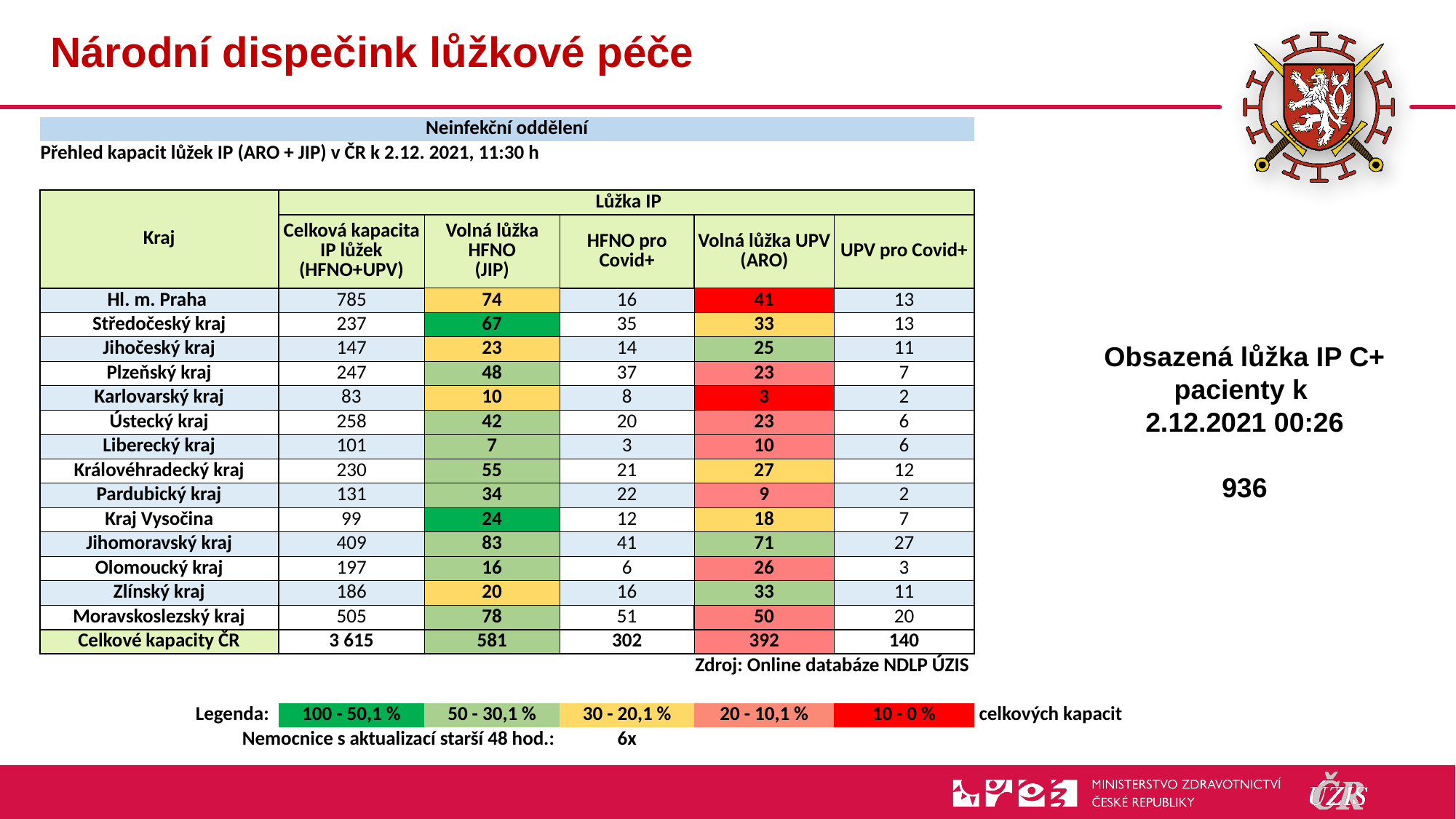

# Národní dispečink lůžkové péče
| Neinfekční oddělení |  |  |  |  |  |  |
| --- | --- | --- | --- | --- | --- | --- |
| Přehled kapacit lůžek IP (ARO + JIP) v ČR k 2.12. 2021, 11:30 h |  |  |  |  |  |  |
|  |  |  |  |  |  |  |
| Kraj | Lůžka IP |  |  |  |  |  |
|  | Celková kapacita IP lůžek (HFNO+UPV) | Volná lůžka HFNO (JIP) | HFNO pro Covid+ | Volná lůžka UPV (ARO) | UPV pro Covid+ |  |
| Hl. m. Praha | 785 | 74 | 16 | 41 | 13 |  |
| Středočeský kraj | 237 | 67 | 35 | 33 | 13 |  |
| Jihočeský kraj | 147 | 23 | 14 | 25 | 11 |  |
| Plzeňský kraj | 247 | 48 | 37 | 23 | 7 |  |
| Karlovarský kraj | 83 | 10 | 8 | 3 | 2 |  |
| Ústecký kraj | 258 | 42 | 20 | 23 | 6 |  |
| Liberecký kraj | 101 | 7 | 3 | 10 | 6 |  |
| Královéhradecký kraj | 230 | 55 | 21 | 27 | 12 |  |
| Pardubický kraj | 131 | 34 | 22 | 9 | 2 |  |
| Kraj Vysočina | 99 | 24 | 12 | 18 | 7 |  |
| Jihomoravský kraj | 409 | 83 | 41 | 71 | 27 |  |
| Olomoucký kraj | 197 | 16 | 6 | 26 | 3 |  |
| Zlínský kraj | 186 | 20 | 16 | 33 | 11 |  |
| Moravskoslezský kraj | 505 | 78 | 51 | 50 | 20 |  |
| Celkové kapacity ČR | 3 615 | 581 | 302 | 392 | 140 |  |
| Zdroj: Online databáze NDLP ÚZIS |  |  |  |  |  |  |
|  |  |  |  |  |  |  |
| Legenda: | 100 - 50,1 % | 50 - 30,1 % | 30 - 20,1 % | 20 - 10,1 % | 10 - 0 % | celkových kapacit |
| Nemocnice s aktualizací starší 48 hod.: |  |  | 6x |  |  |  |
Obsazená lůžka IP C+ pacienty k
2.12.2021 00:26

936